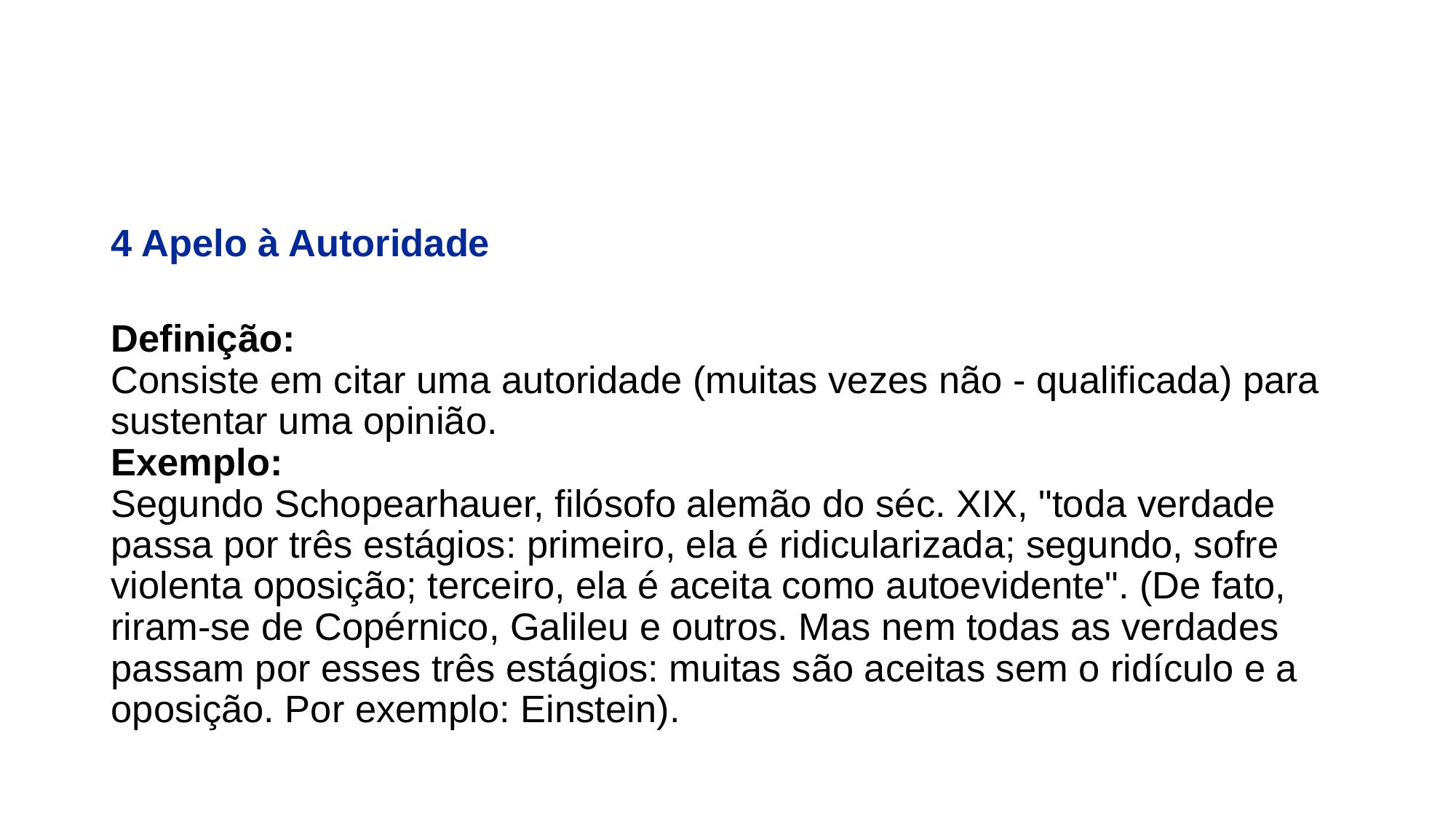

#
4 Apelo à Autoridade
Definição:
Consiste em citar uma autoridade (muitas vezes não - qualificada) para sustentar uma opinião.
Exemplo:
Segundo Schopearhauer, filósofo alemão do séc. XIX, "toda verdade passa por três estágios: primeiro, ela é ridicularizada; segundo, sofre violenta oposição; terceiro, ela é aceita como autoevidente". (De fato, riram-se de Copérnico, Galileu e outros. Mas nem todas as verdades passam por esses três estágios: muitas são aceitas sem o ridículo e a oposição. Por exemplo: Einstein).